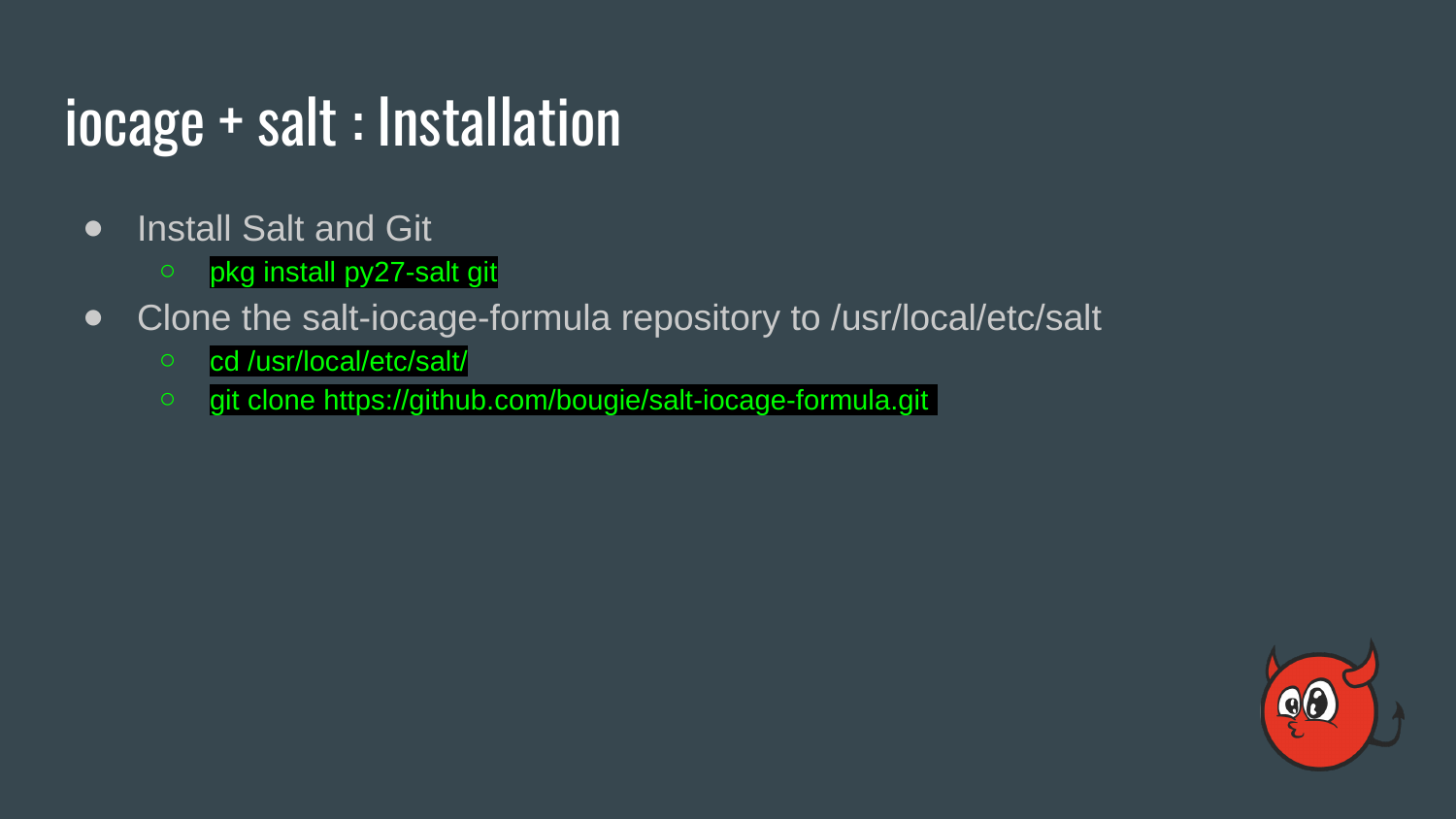

# iocage + salt : Installation
Install Salt and Git
pkg install py27-salt git
Clone the salt-iocage-formula repository to /usr/local/etc/salt
cd /usr/local/etc/salt/
git clone https://github.com/bougie/salt-iocage-formula.git